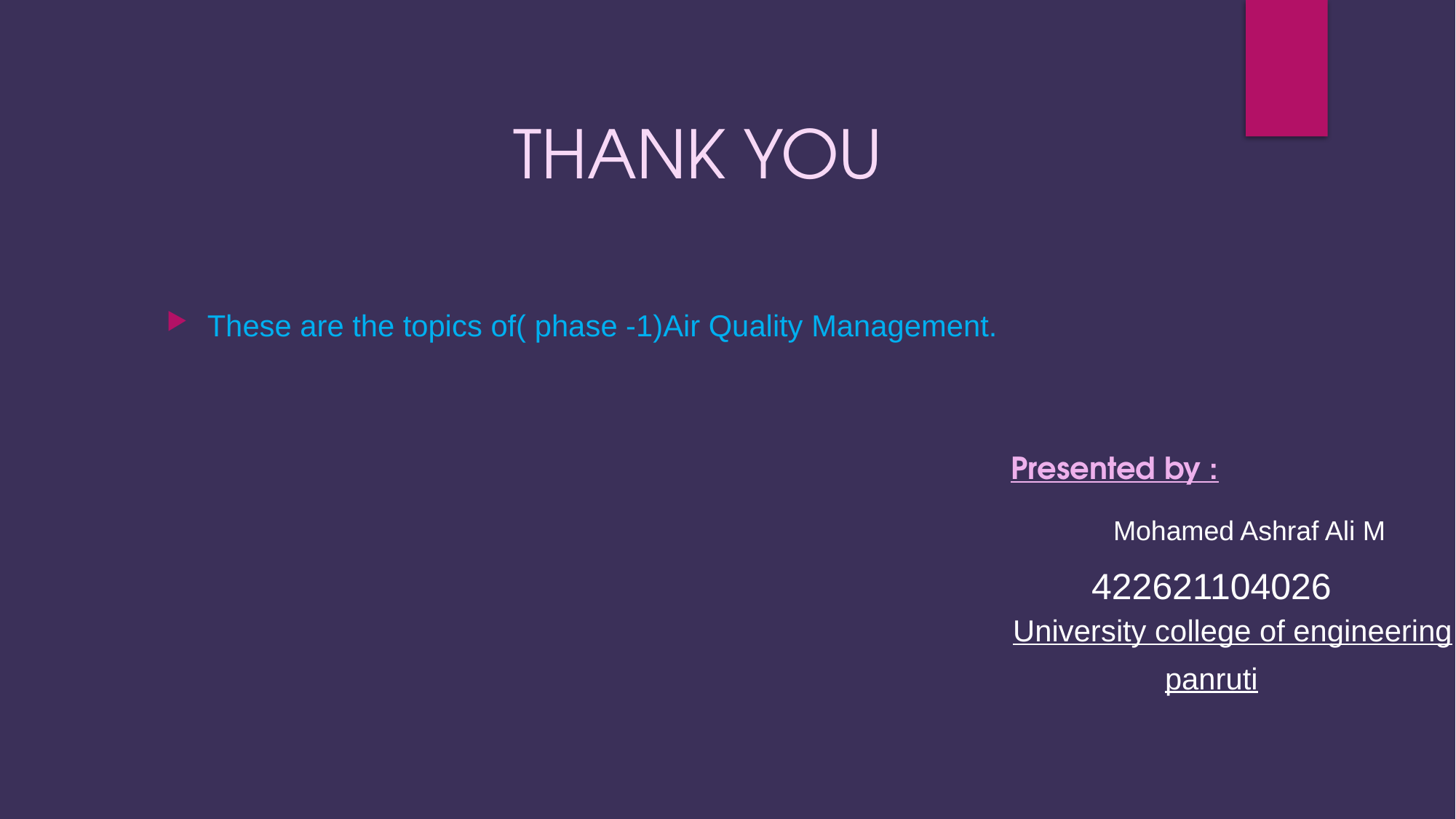

THANK YOU
These are the topics of( phase -1)Air Quality Management.

Presented by :
Mohamed Ashraf Ali M
422621104026
University college of engineering
panruti